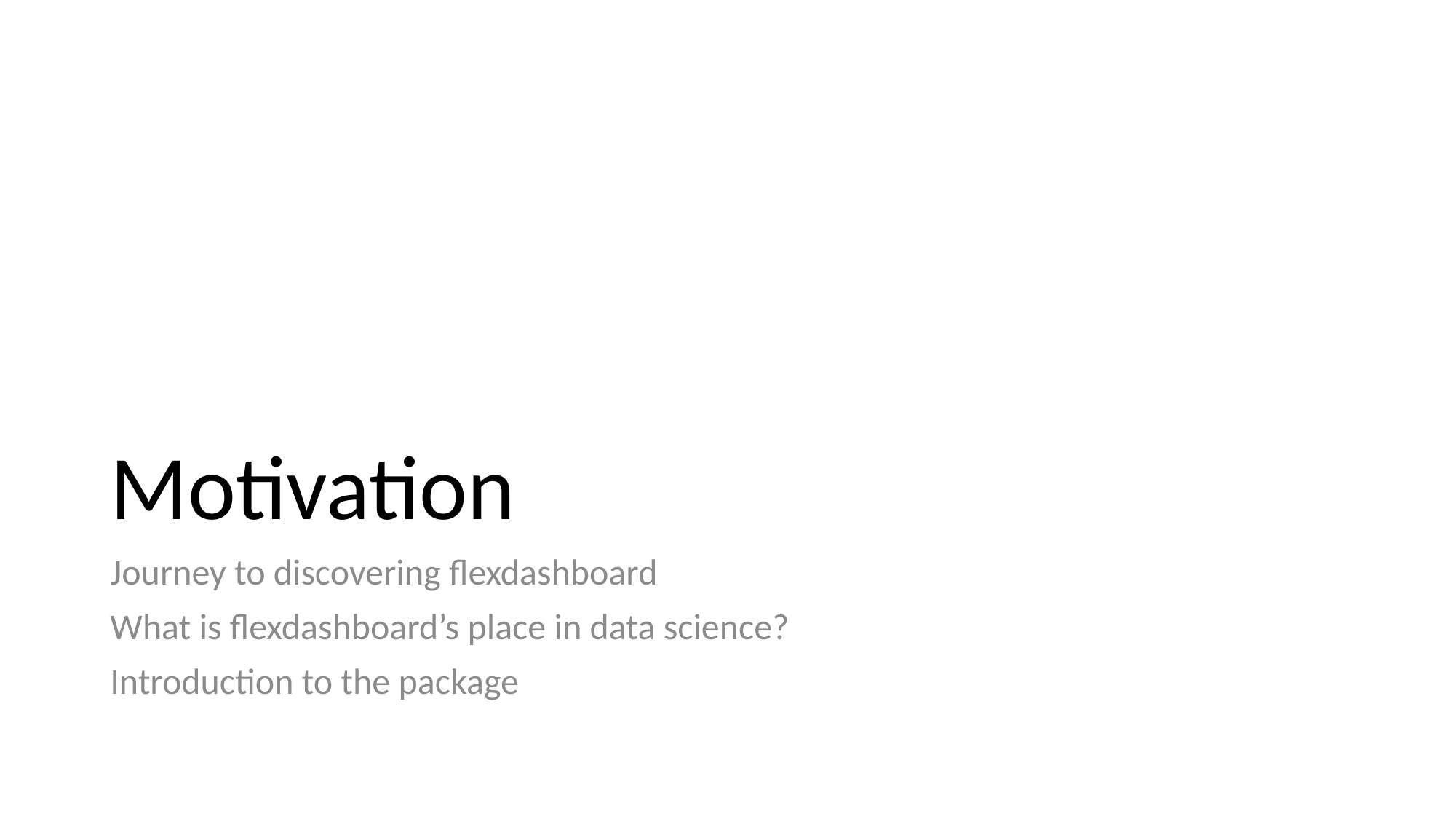

# Motivation
Journey to discovering flexdashboard
What is flexdashboard’s place in data science?
Introduction to the package